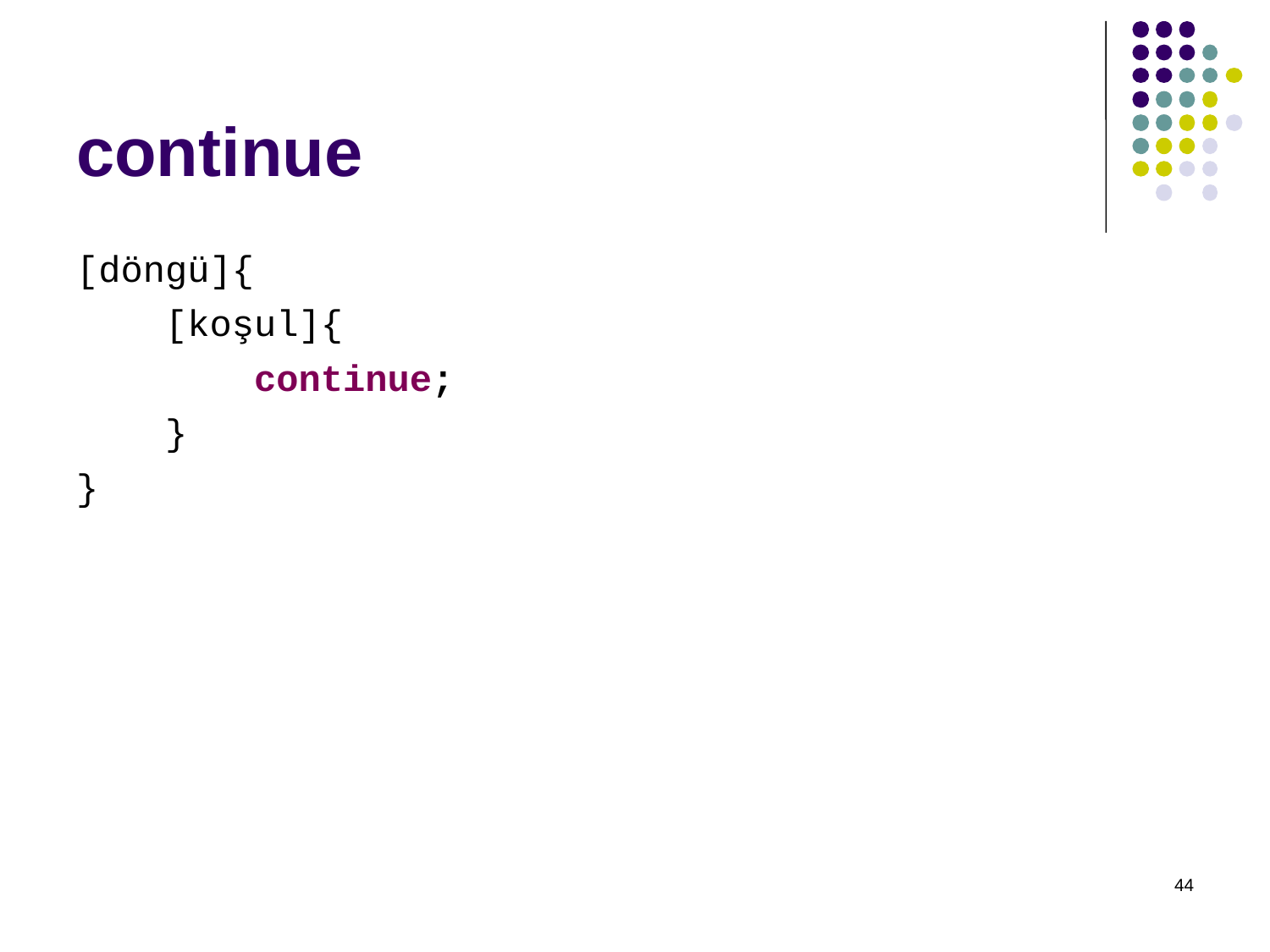

# continue
[döngü]{
    [koşul]{
        continue;
    }
}

44